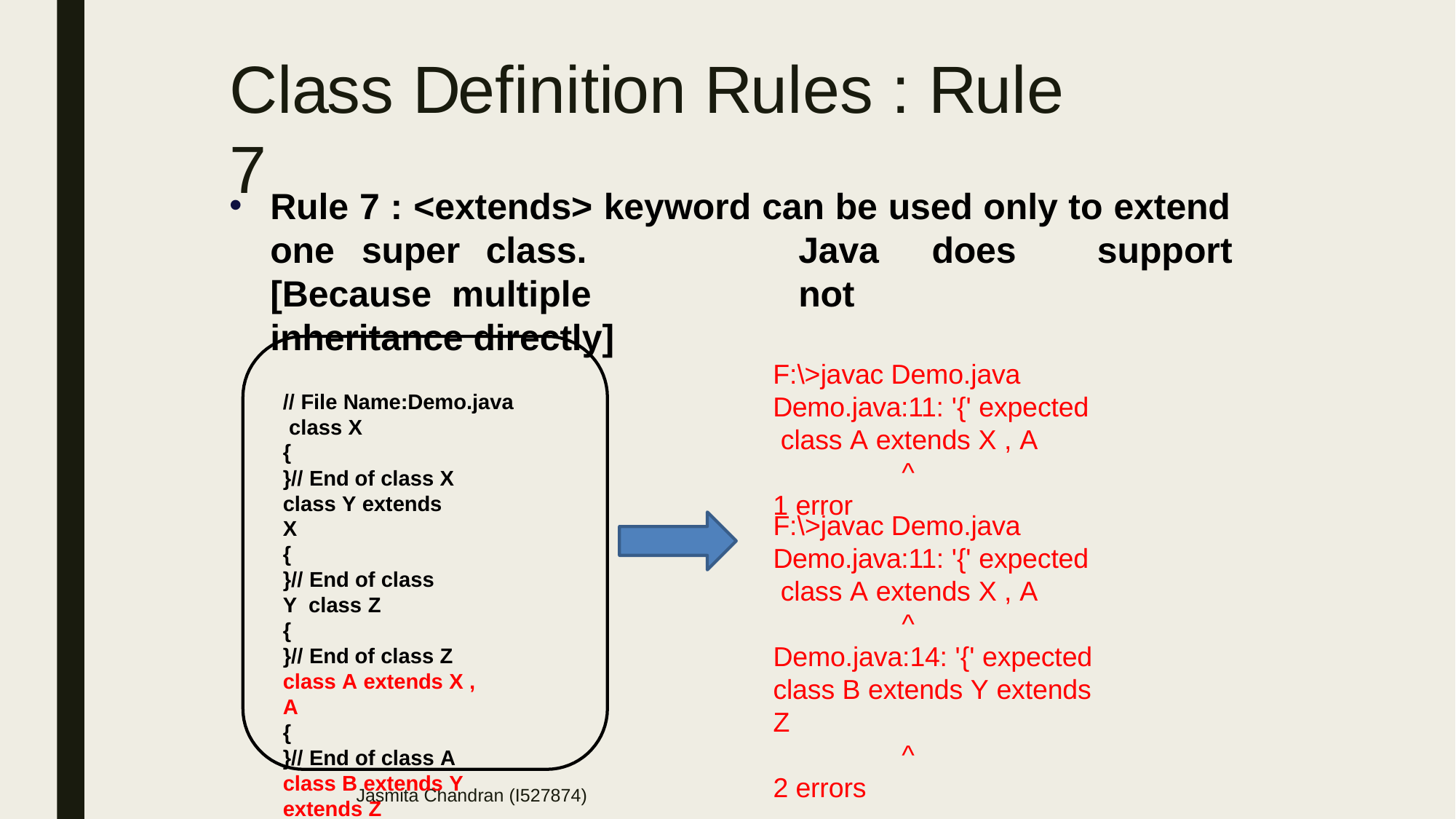

# Class Definition Rules : Rule 7
Rule 7 : <extends> keyword can be used only to extend
one	super	class.	[Because  multiple inheritance directly]
// File Name:Demo.java  class X
{
}// End of class X  class Y extends X
{
}// End of class Y  class Z
{
}// End of class Z  class A extends X , A
{
}// End of class A
class B extends Y extends Z
{
}// End of class B
Java	does	not

F:\>javac Demo.java  Demo.java:11: '{' expected  class A extends X , A
^
1 error
support

F:\>javac Demo.java  Demo.java:11: '{' expected  class A extends X , A
^
Demo.java:14: '{' expected
class B extends Y extends Z
^
2 errors

Jasmita Chandran (I527874)